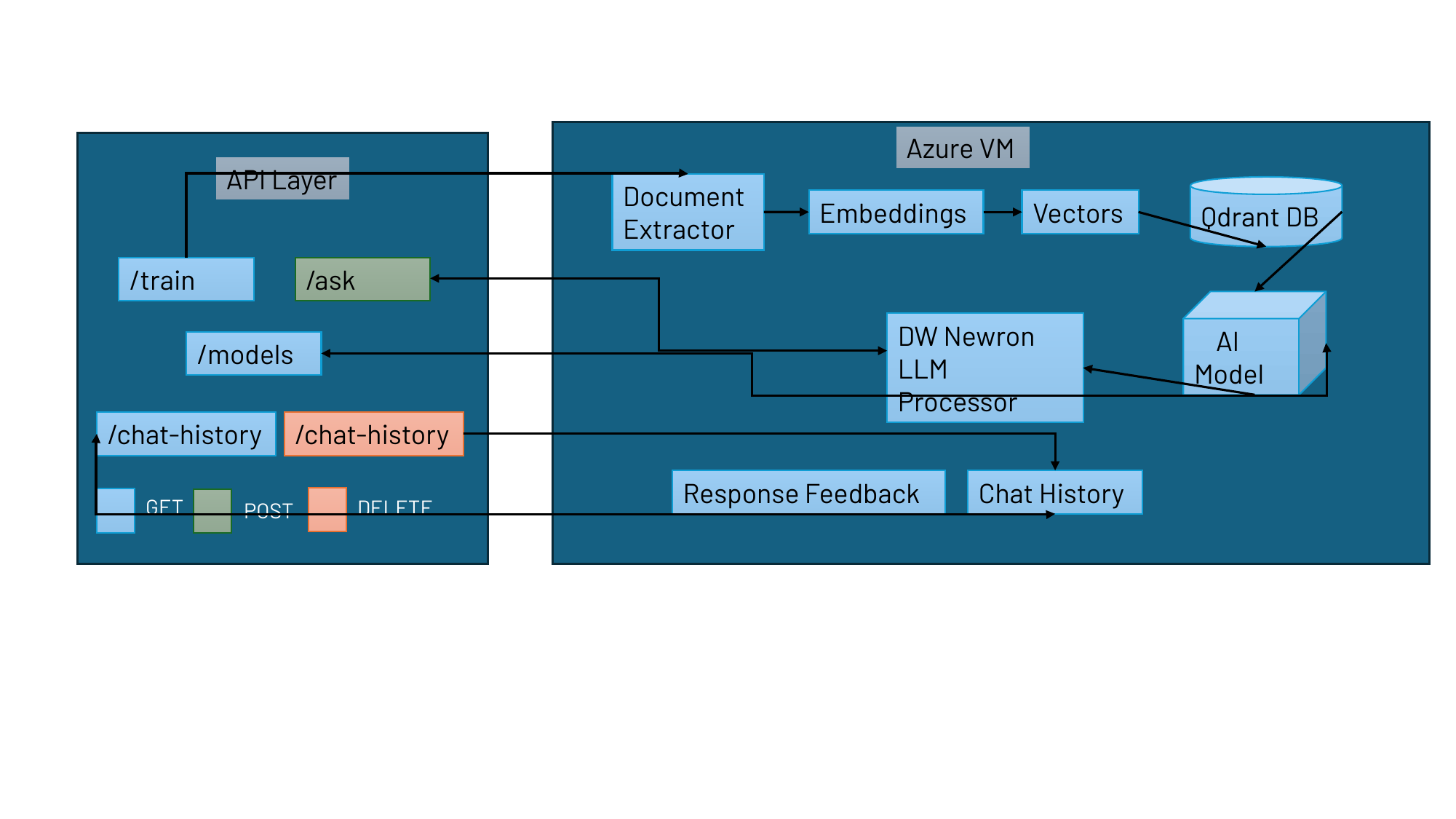

Azure VM

API Layer
Document Extractor
Qdrant DB
Embeddings
Vectors
/train
/ask
    AI Model
DW Newron
LLM Processor
/models
/chat-history
/chat-history
Response Feedback
Chat History

GET
DELETE

POST